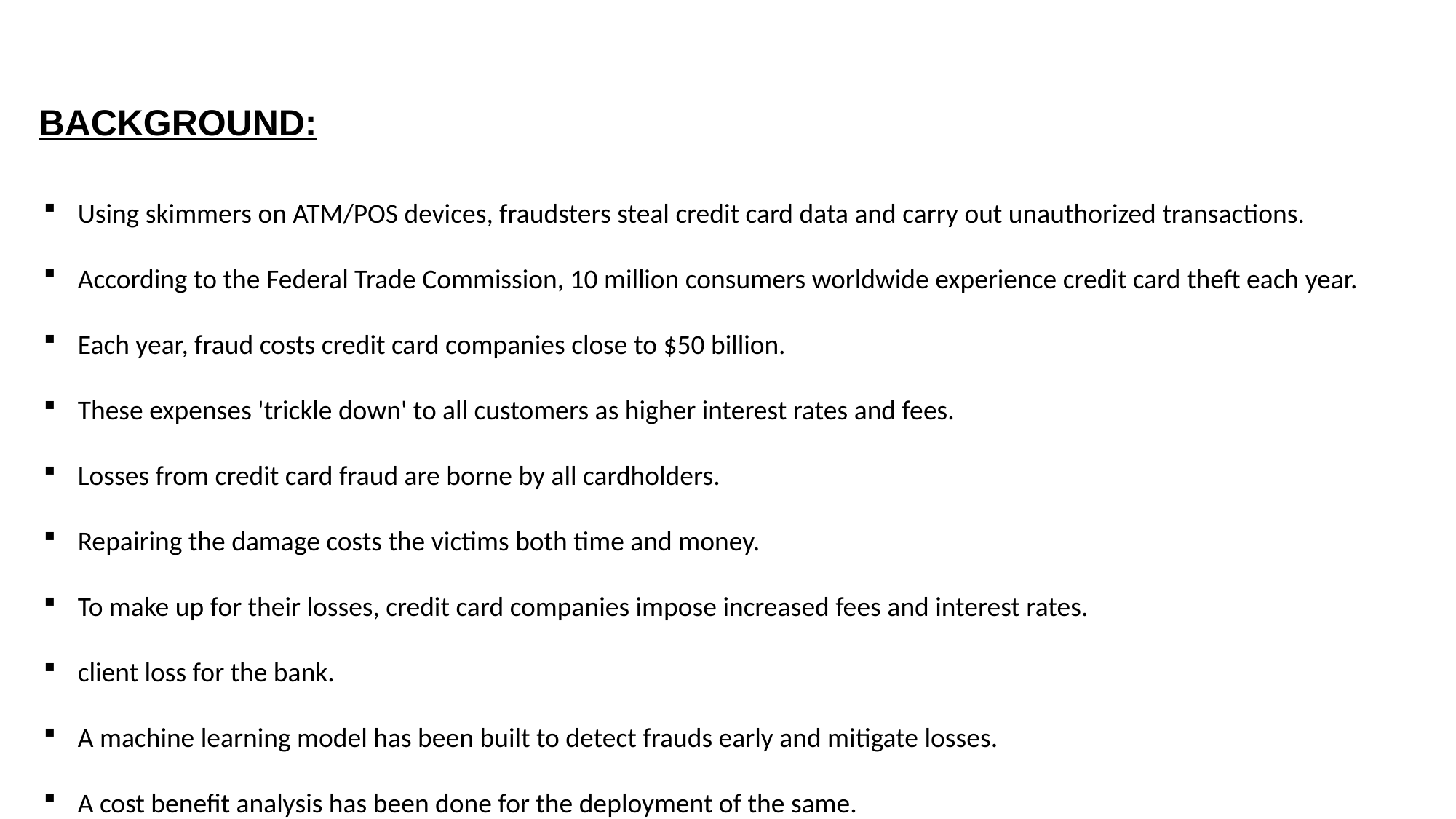

BACKGROUND:
Using skimmers on ATM/POS devices, fraudsters steal credit card data and carry out unauthorized transactions.

According to the Federal Trade Commission, 10 million consumers worldwide experience credit card theft each year.

Each year, fraud costs credit card companies close to $50 billion.

These expenses 'trickle down' to all customers as higher interest rates and fees.

Losses from credit card fraud are borne by all cardholders.

Repairing the damage costs the victims both time and money.

To make up for their losses, credit card companies impose increased fees and interest rates.

client loss for the bank.

A machine learning model has been built to detect frauds early and mitigate losses.

A cost benefit analysis has been done for the deployment of the same.